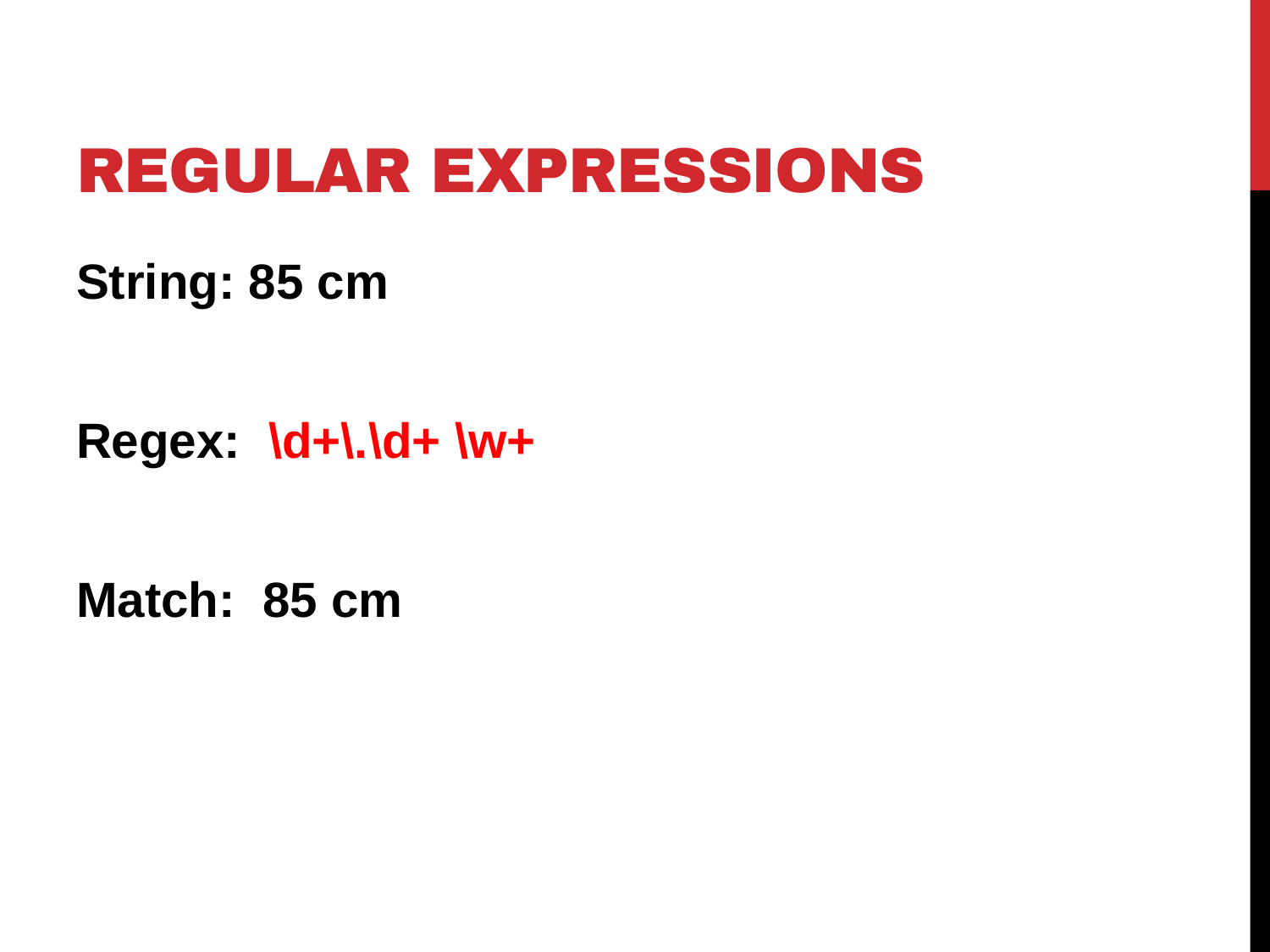

# Regular expressions
String: 85 cm

Regex:  \d+\.\d+ \w+

Match:  85 cm